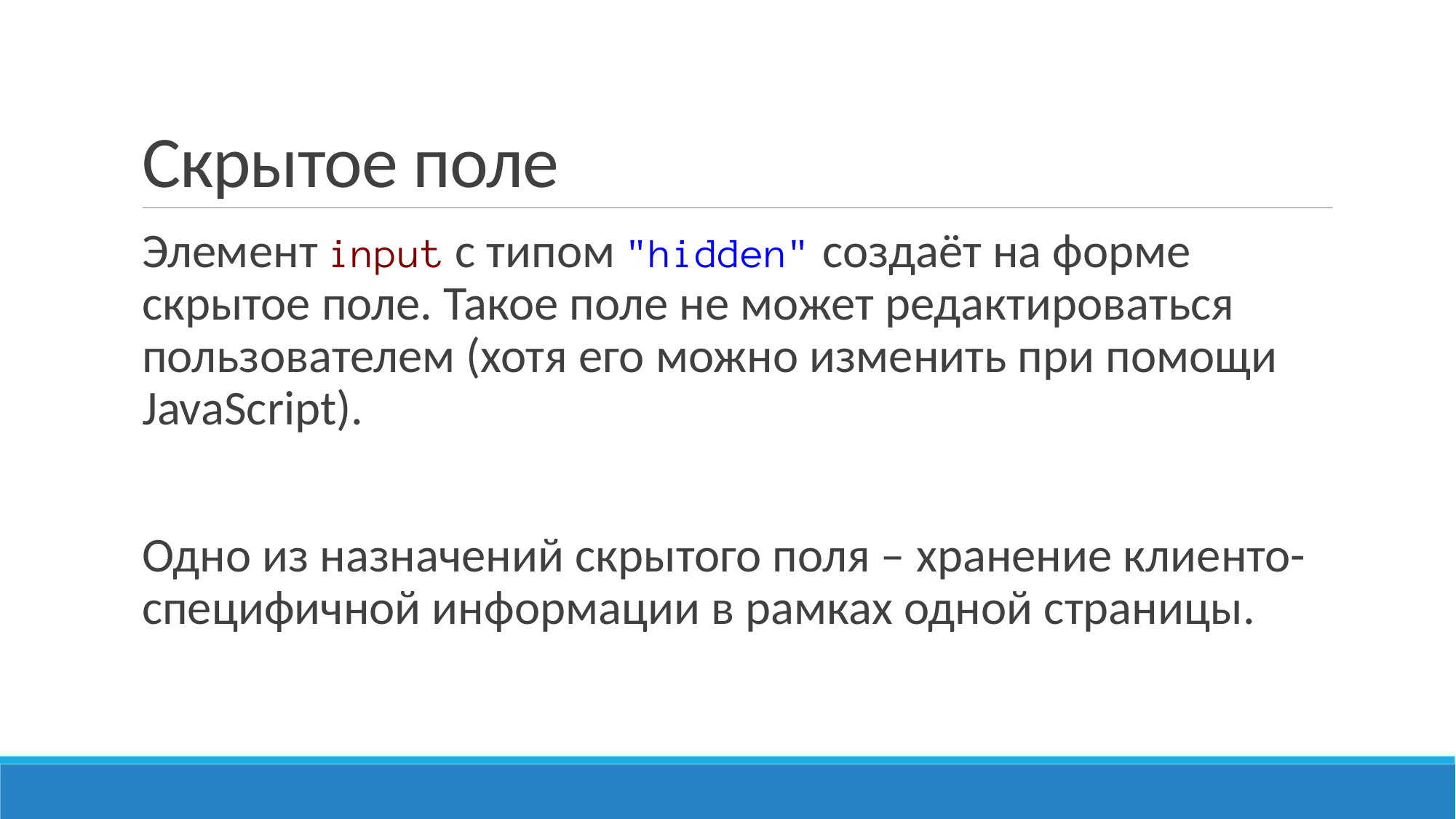

# Скрытое поле
Элемент input с типом "hidden" создаёт на форме скрытое поле. Такое поле не может редактироваться пользователем (хотя его можно изменить при помощи JavaScript).

Одно из назначений скрытого поля – хранение клиенто-специфичной информации в рамках одной страницы.